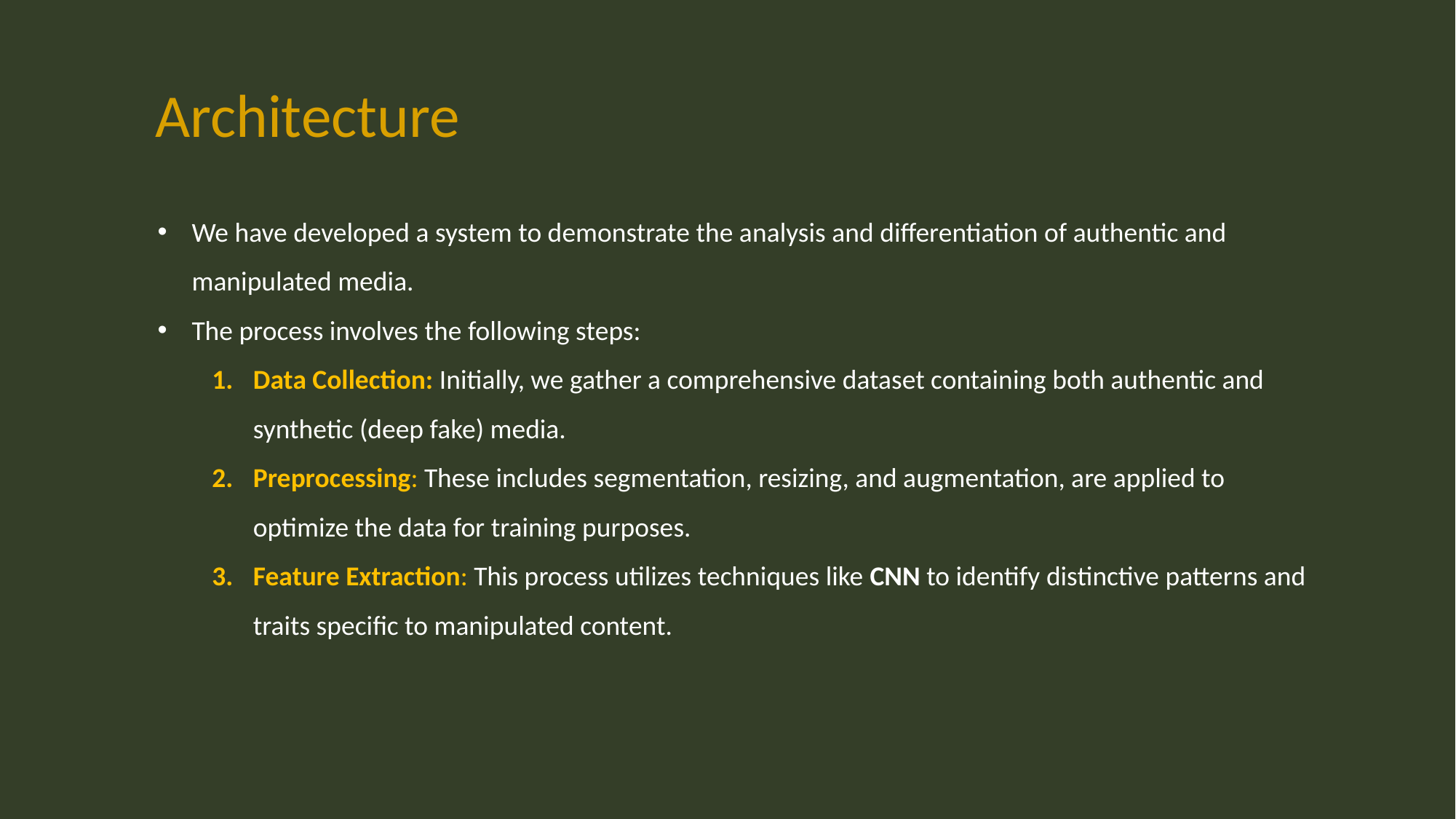

Architecture
We have developed a system to demonstrate the analysis and differentiation of authentic and manipulated media.
The process involves the following steps:
Data Collection: Initially, we gather a comprehensive dataset containing both authentic and synthetic (deep fake) media.
Preprocessing: These includes segmentation, resizing, and augmentation, are applied to optimize the data for training purposes.
Feature Extraction: This process utilizes techniques like CNN to identify distinctive patterns and traits specific to manipulated content.